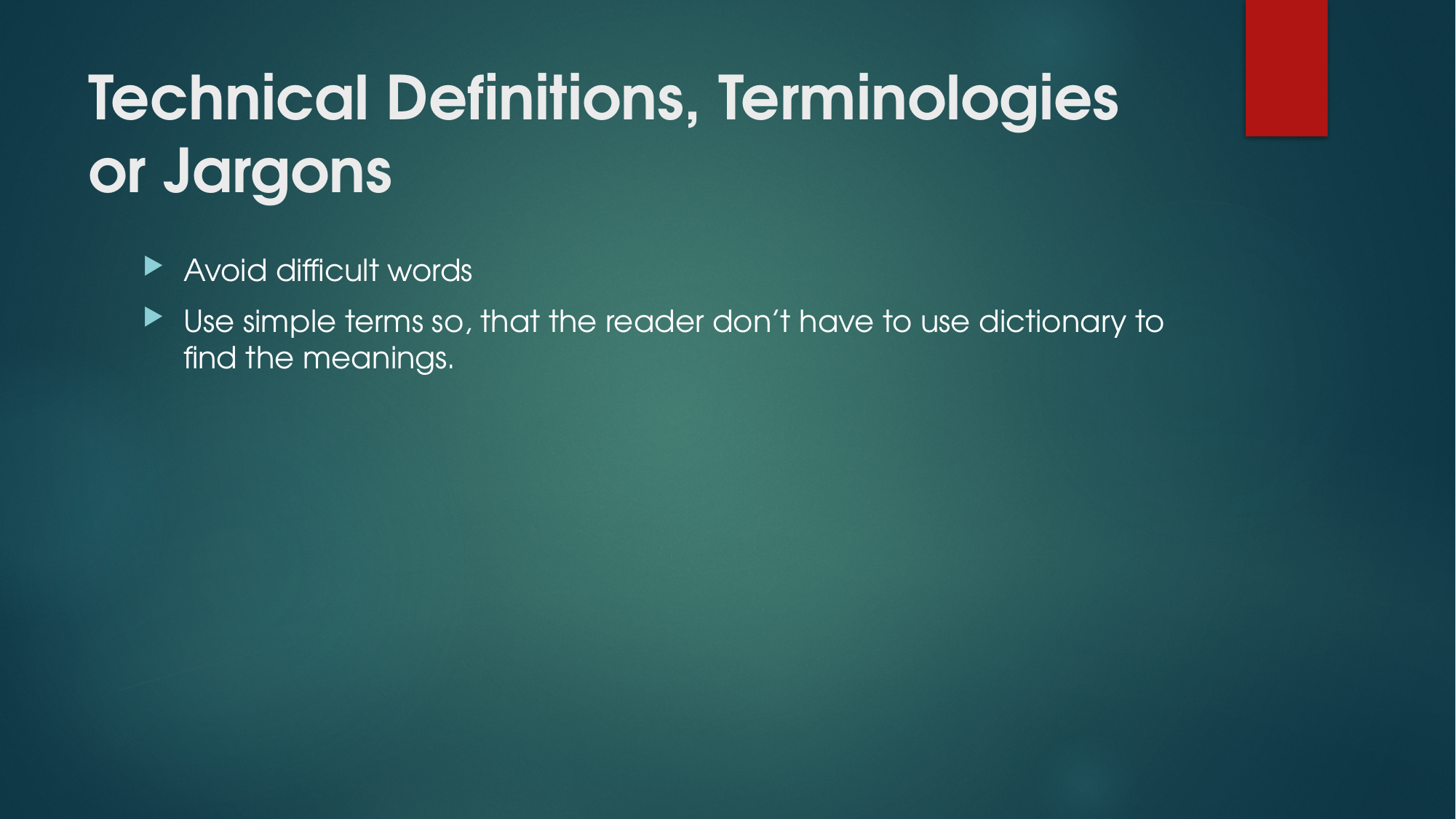

# Technical Definitions, Terminologies or Jargons
Avoid difficult words
Use simple terms so, that the reader don’t have to use dictionary to find the meanings.